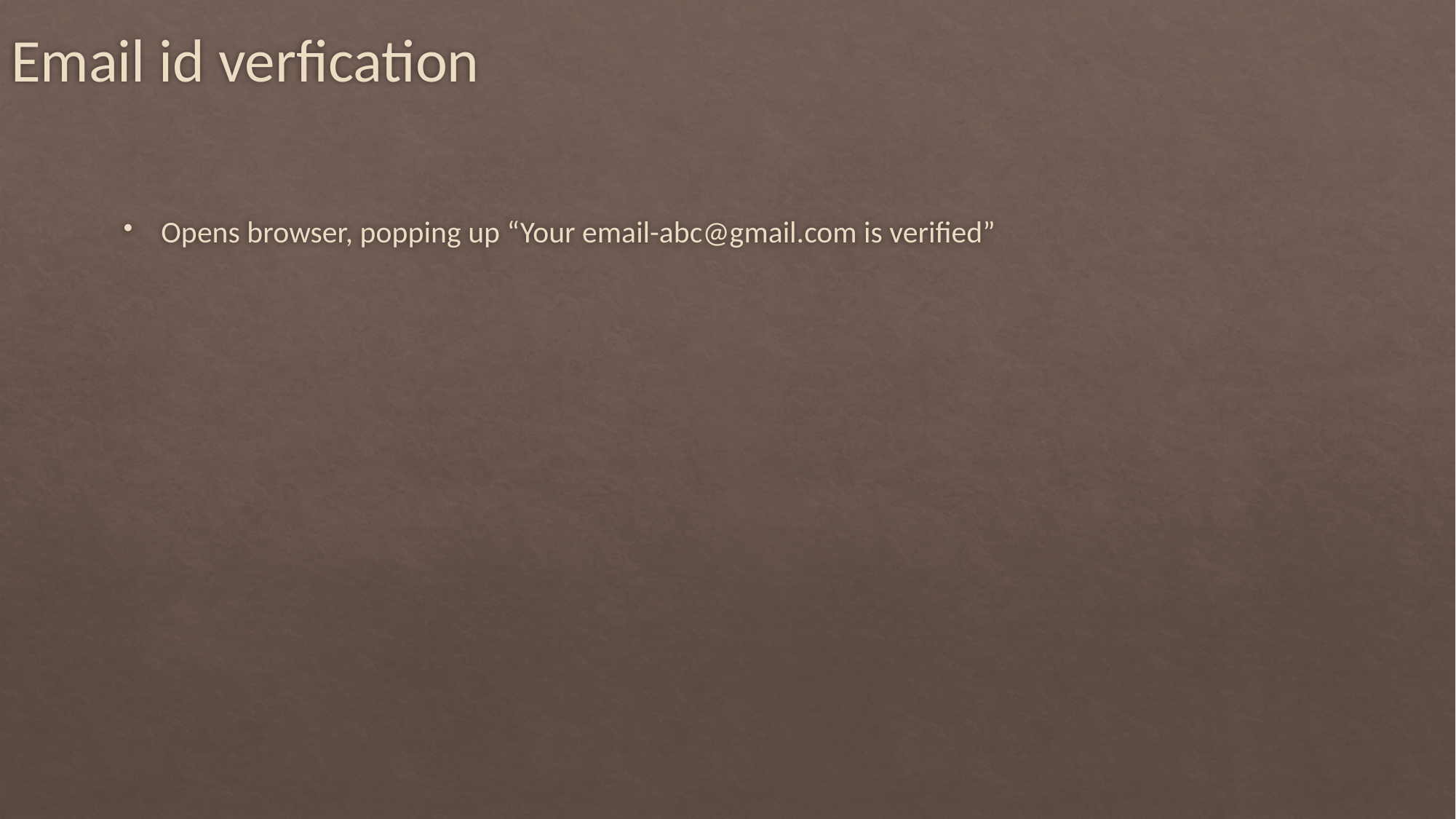

# Email id verfication
Opens browser, popping up “Your email-abc@gmail.com is verified”